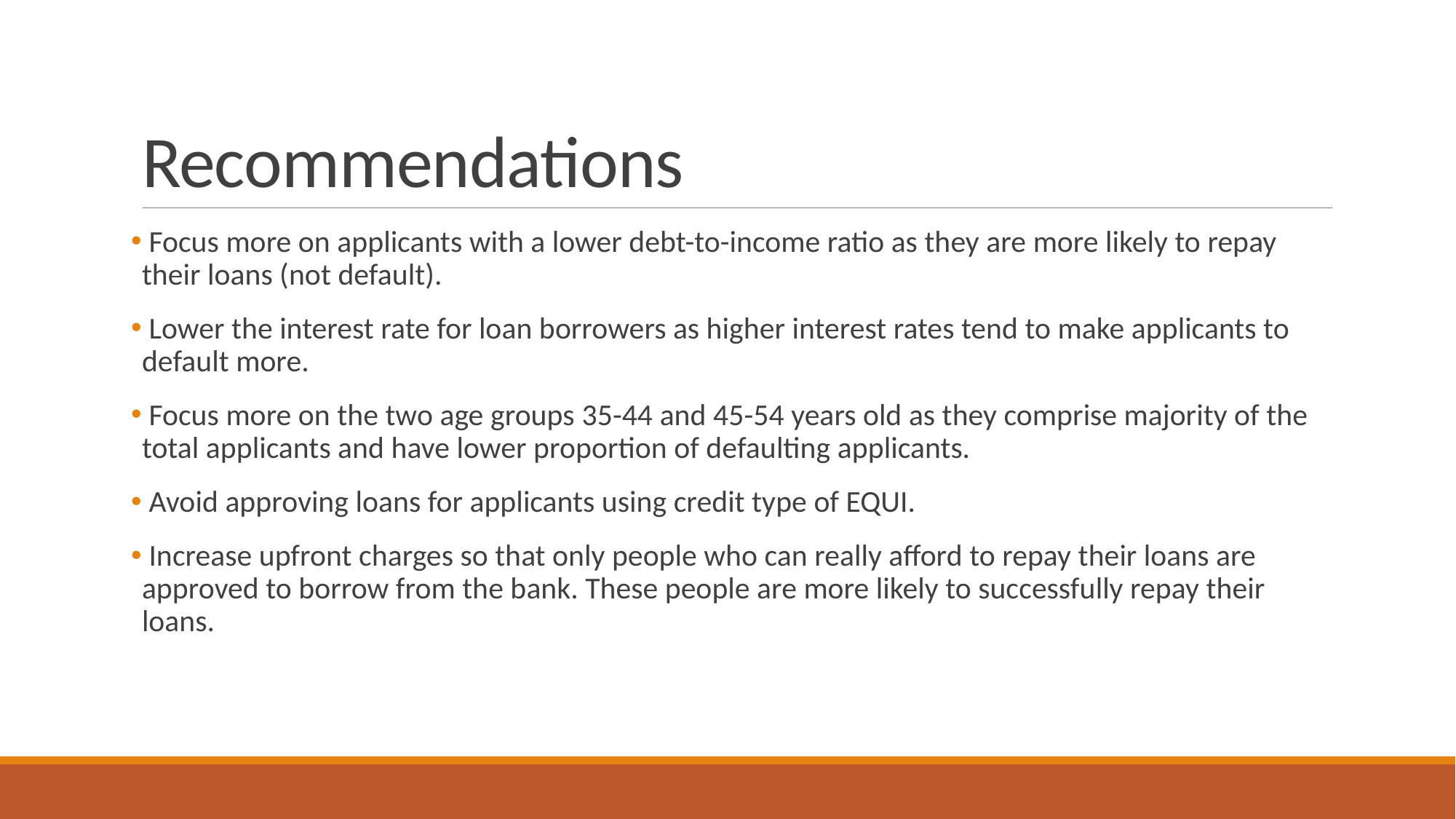

# Recommendations
 Focus more on applicants with a lower debt-to-income ratio as they are more likely to repay their loans (not default).
 Lower the interest rate for loan borrowers as higher interest rates tend to make applicants to default more.
 Focus more on the two age groups 35-44 and 45-54 years old as they comprise majority of the total applicants and have lower proportion of defaulting applicants.
 Avoid approving loans for applicants using credit type of EQUI.
 Increase upfront charges so that only people who can really afford to repay their loans are approved to borrow from the bank. These people are more likely to successfully repay their loans.